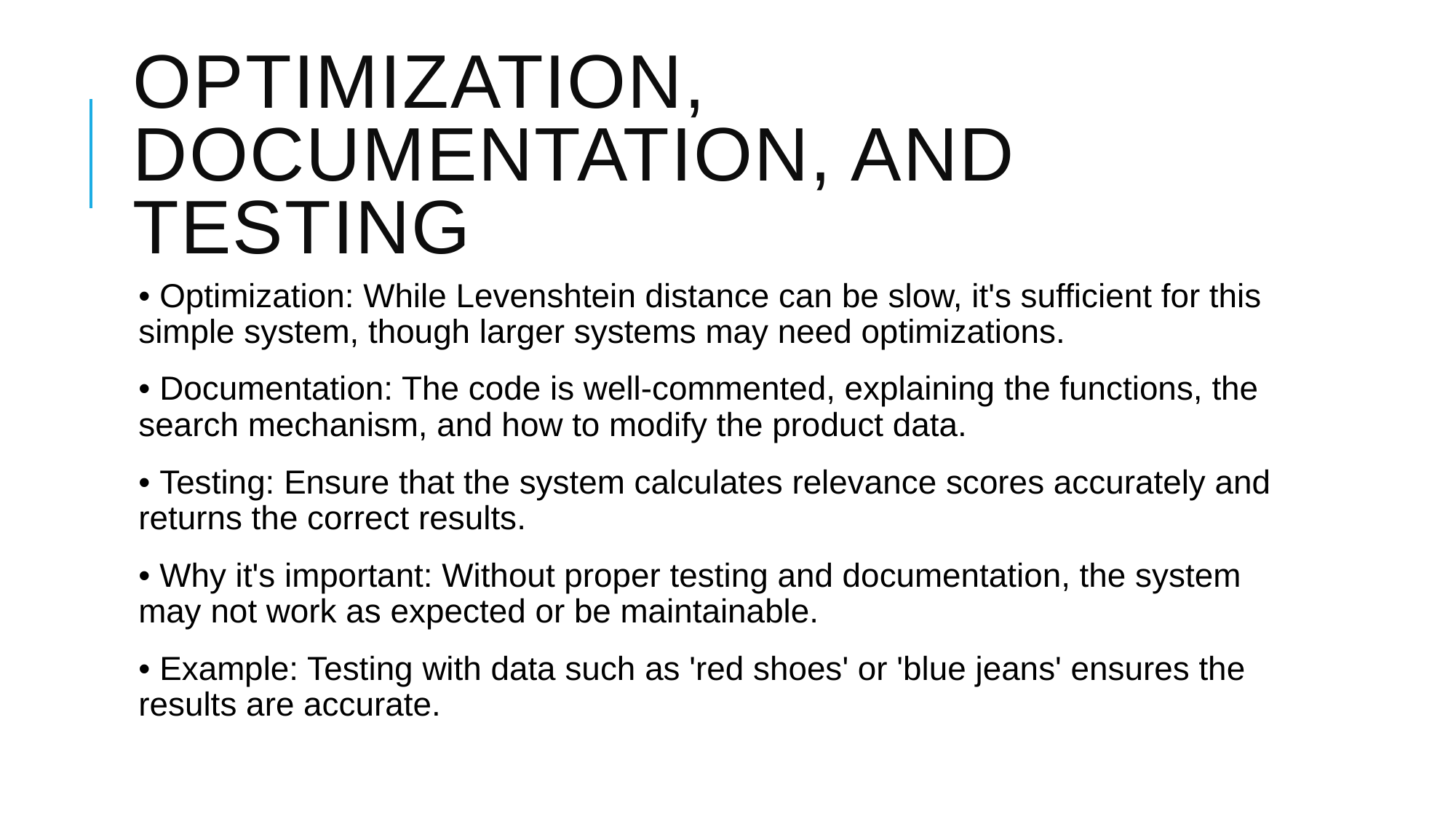

# Optimization, Documentation, and Testing
• Optimization: While Levenshtein distance can be slow, it's sufficient for this simple system, though larger systems may need optimizations.
• Documentation: The code is well-commented, explaining the functions, the search mechanism, and how to modify the product data.
• Testing: Ensure that the system calculates relevance scores accurately and returns the correct results.
• Why it's important: Without proper testing and documentation, the system may not work as expected or be maintainable.
• Example: Testing with data such as 'red shoes' or 'blue jeans' ensures the results are accurate.